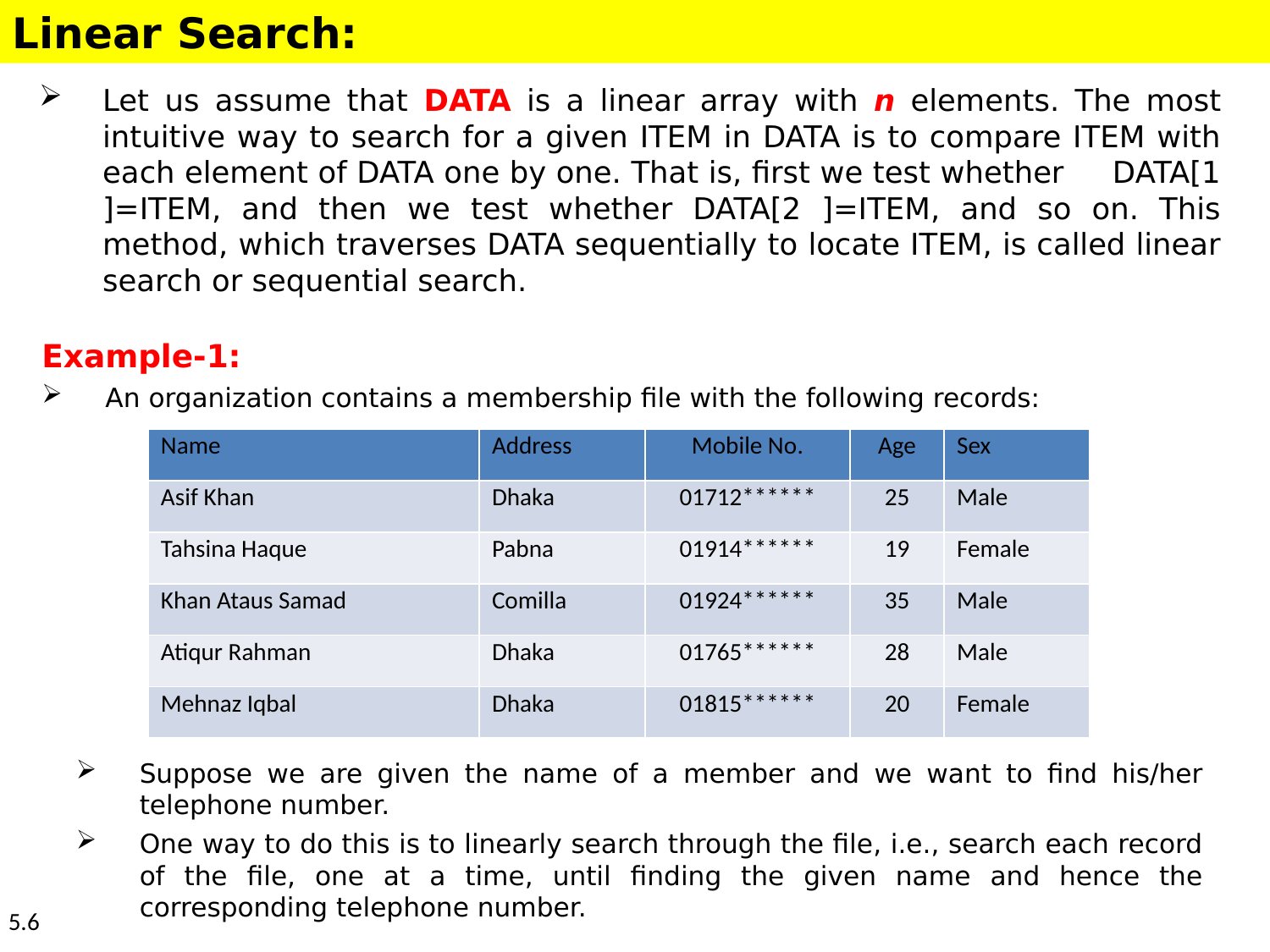

Linear Search:
Let us assume that DATA is a linear array with n elements. The most intuitive way to search for a given ITEM in DATA is to compare ITEM with each element of DATA one by one. That is, first we test whether     DATA[1 ]=ITEM, and then we test whether DATA[2 ]=ITEM, and so on. This method, which traverses DATA sequentially to locate ITEM, is called linear search or sequential search.
Example-1:
An organization contains a membership file with the following records:
| Name | Address | Mobile No. | Age | Sex |
| --- | --- | --- | --- | --- |
| Asif Khan | Dhaka | 01712\*\*\*\*\*\* | 25 | Male |
| Tahsina Haque | Pabna | 01914\*\*\*\*\*\* | 19 | Female |
| Khan Ataus Samad | Comilla | 01924\*\*\*\*\*\* | 35 | Male |
| Atiqur Rahman | Dhaka | 01765\*\*\*\*\*\* | 28 | Male |
| Mehnaz Iqbal | Dhaka | 01815\*\*\*\*\*\* | 20 | Female |
Suppose we are given the name of a member and we want to find his/her telephone number.
One way to do this is to linearly search through the file, i.e., search each record of the file, one at a time, until finding the given name and hence the corresponding telephone number.
5.6